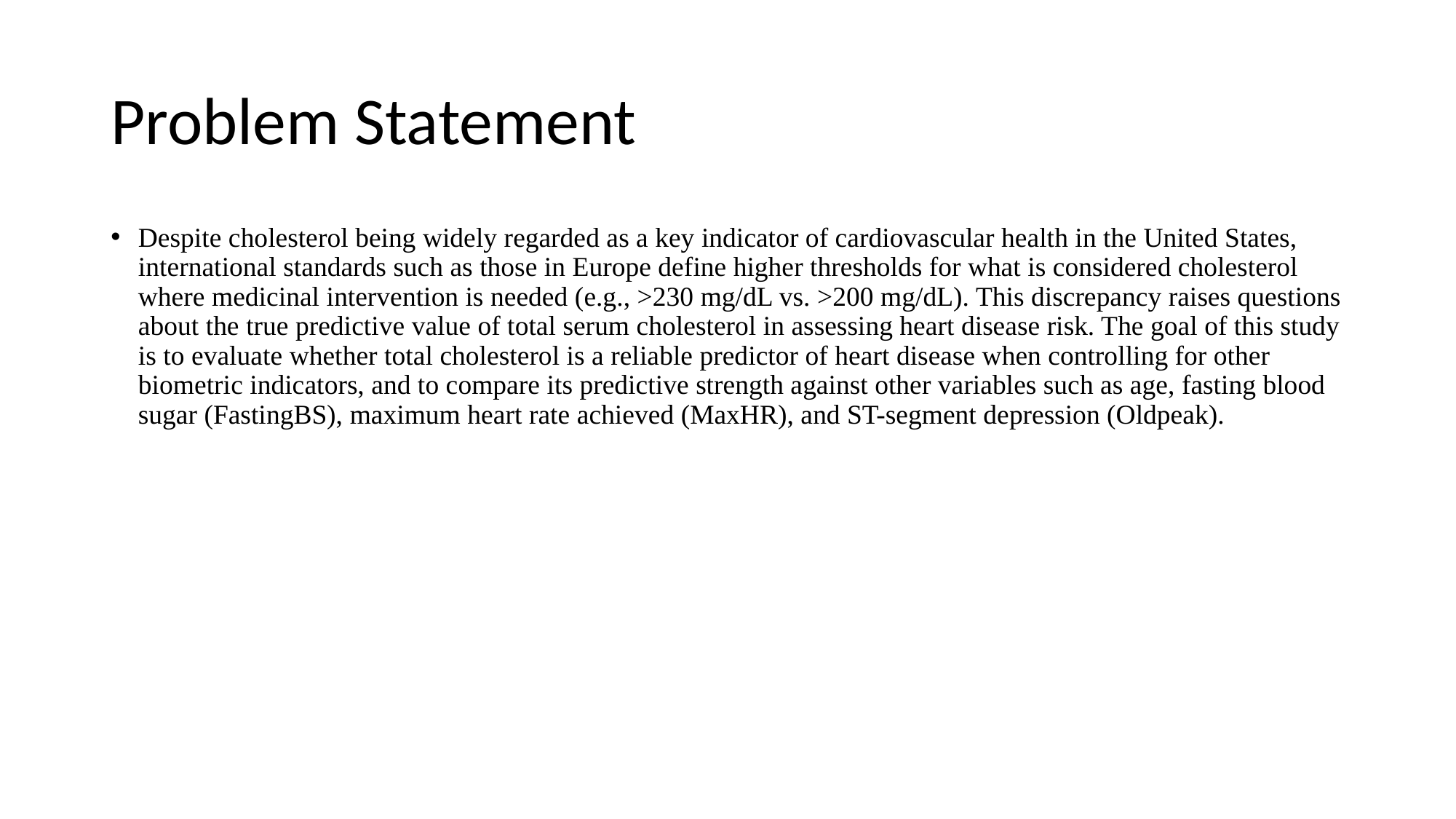

# Problem Statement
Despite cholesterol being widely regarded as a key indicator of cardiovascular health in the United States, international standards such as those in Europe define higher thresholds for what is considered cholesterol where medicinal intervention is needed (e.g., >230 mg/dL vs. >200 mg/dL). This discrepancy raises questions about the true predictive value of total serum cholesterol in assessing heart disease risk. The goal of this study is to evaluate whether total cholesterol is a reliable predictor of heart disease when controlling for other biometric indicators, and to compare its predictive strength against other variables such as age, fasting blood sugar (FastingBS), maximum heart rate achieved (MaxHR), and ST-segment depression (Oldpeak).